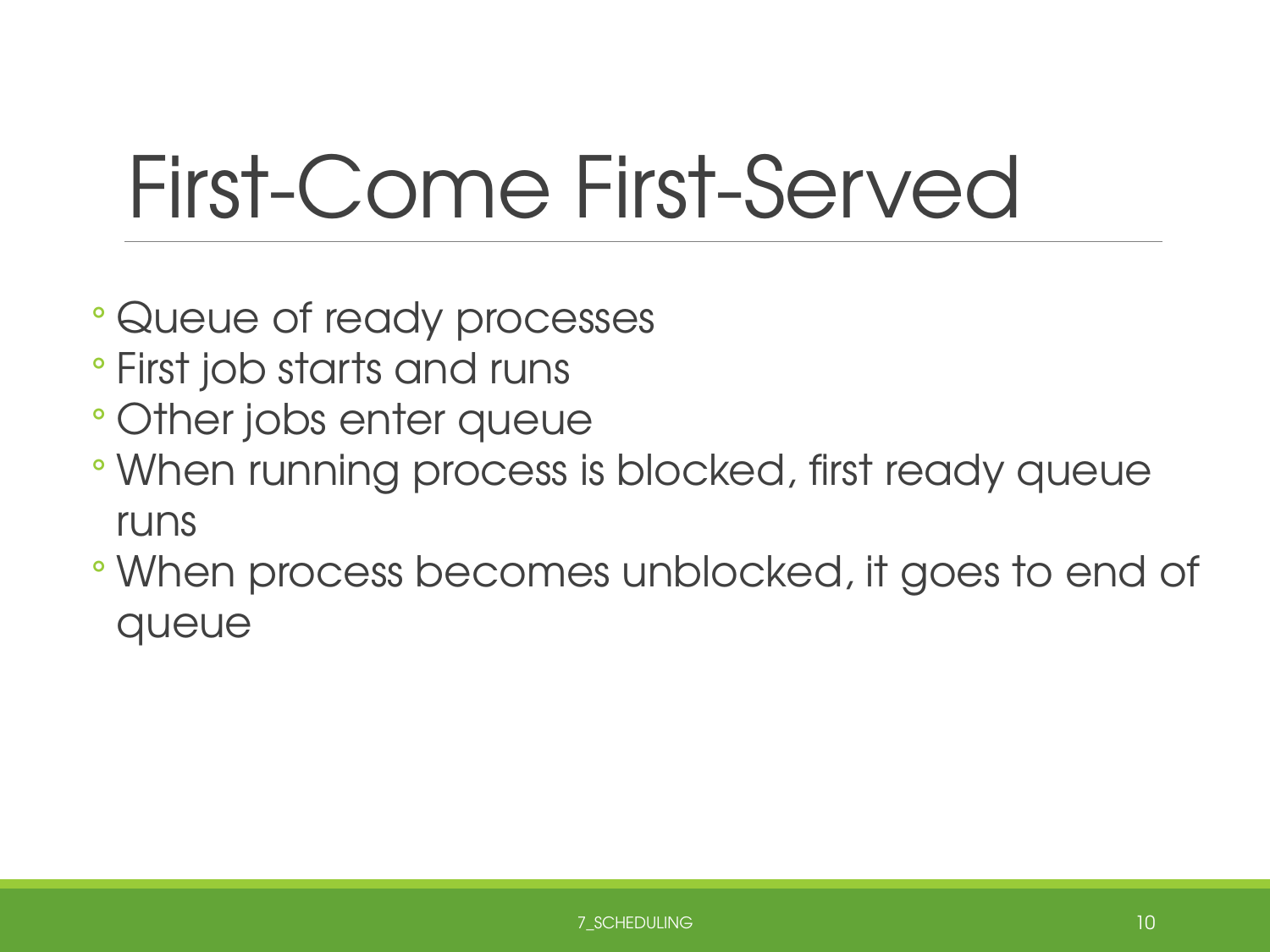

# First-Come First-Served

Queue of ready processes
First job starts and runs
Other jobs enter queue
When running process is blocked, first ready queue runs
When process becomes unblocked, it goes to end of queue
7_Scheduling
10